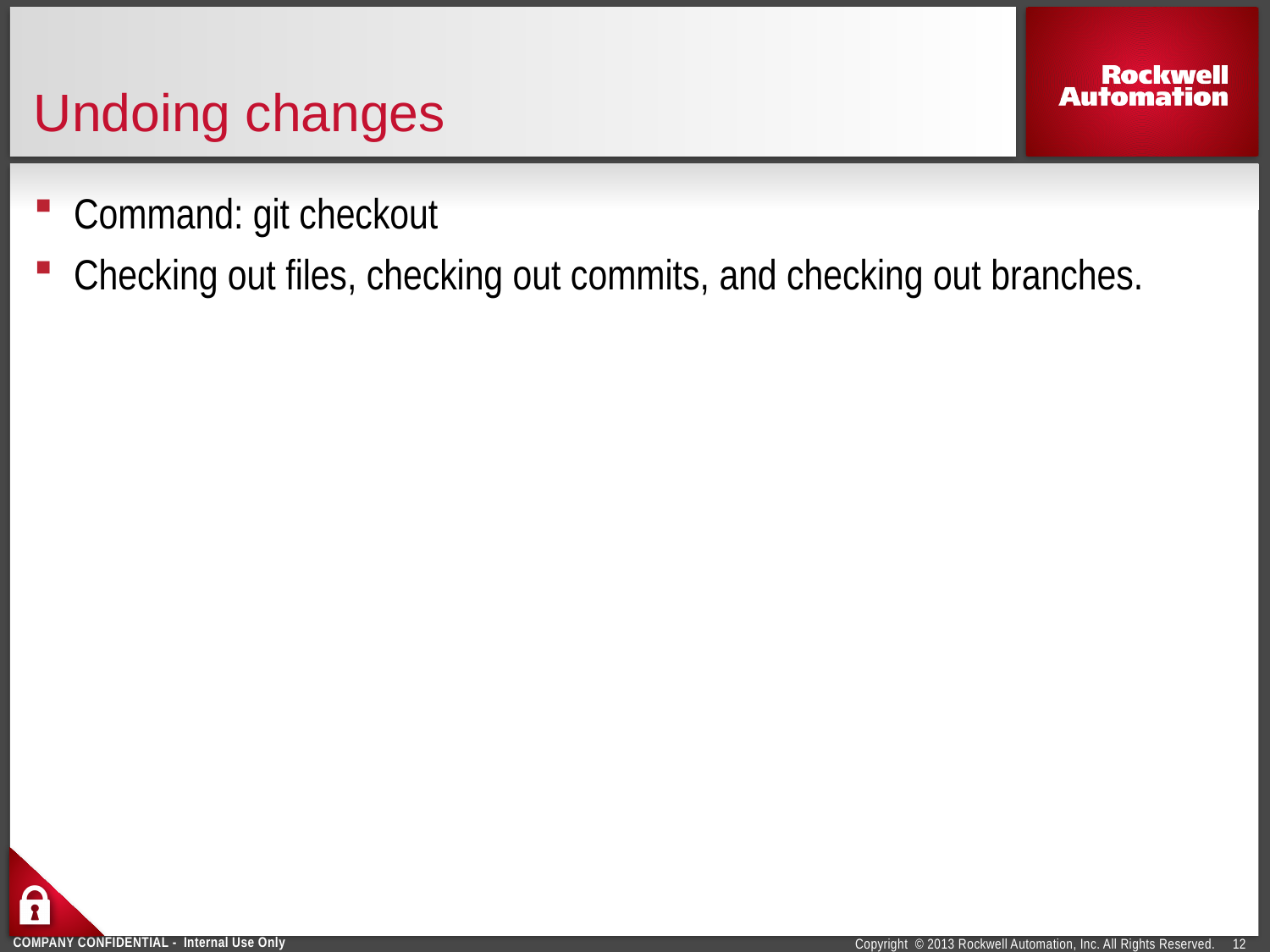

# Undoing changes
Command: git checkout
Checking out files, checking out commits, and checking out branches.
12